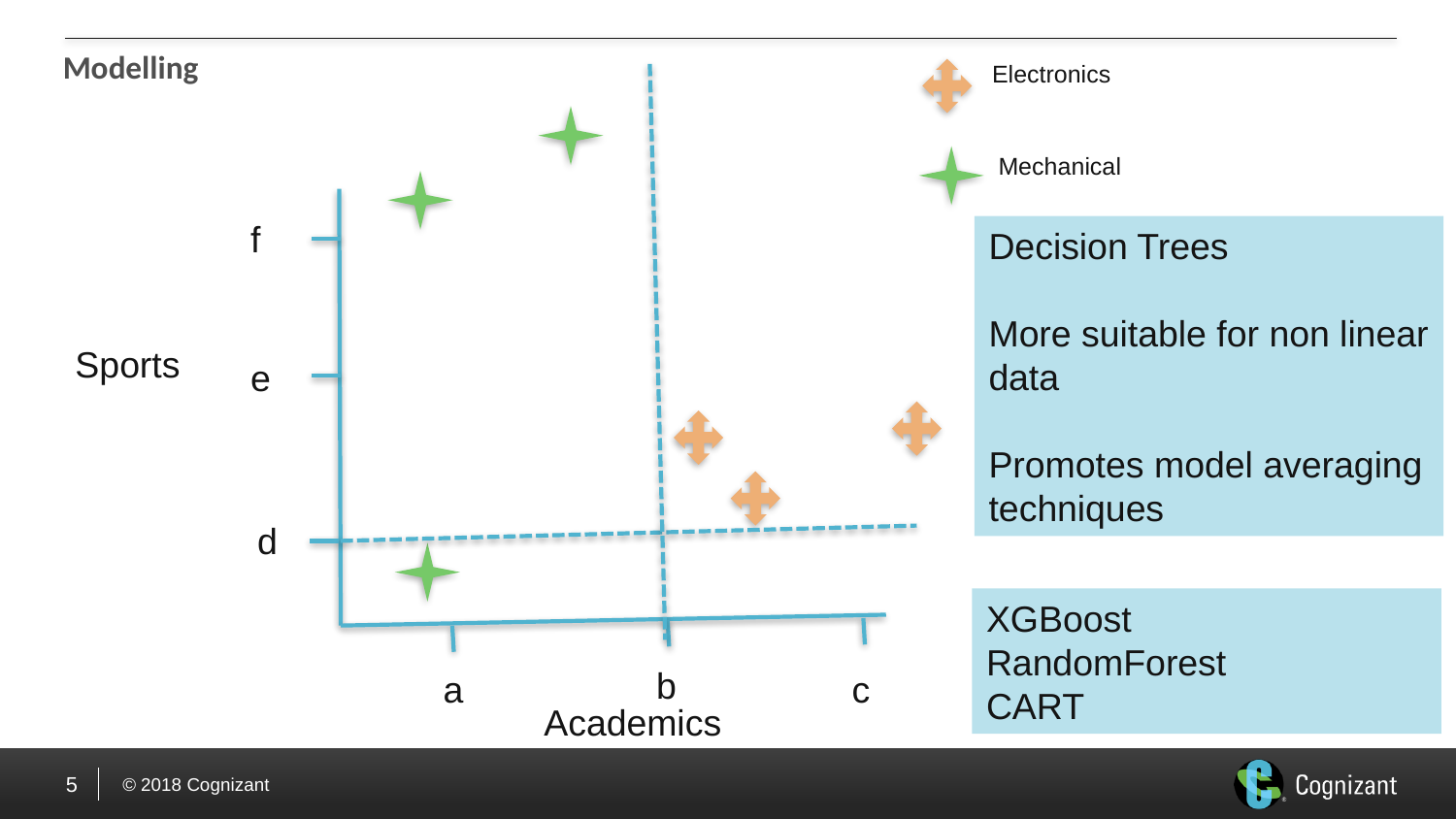

Modelling
Electronics

Mechanical

f
Decision Trees

More suitable for non linear data

Promotes model averaging techniques
Sports
e

d

XGBoost
RandomForest
CART
b
a
c
Academics
5